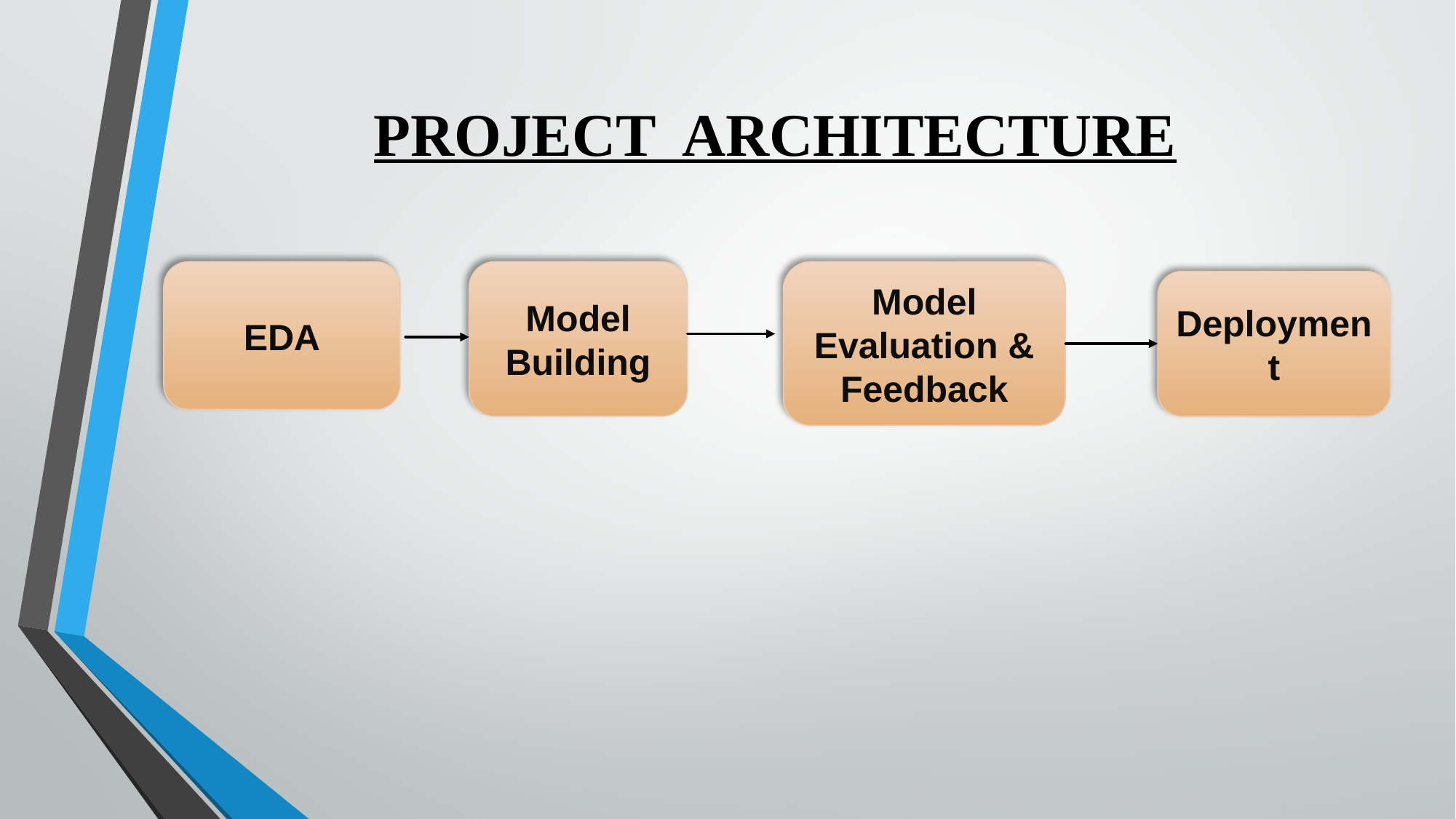

# PROJECT  ARCHITECTURE
EDA
Model Building
Model Evaluation &
Feedback
Deployment